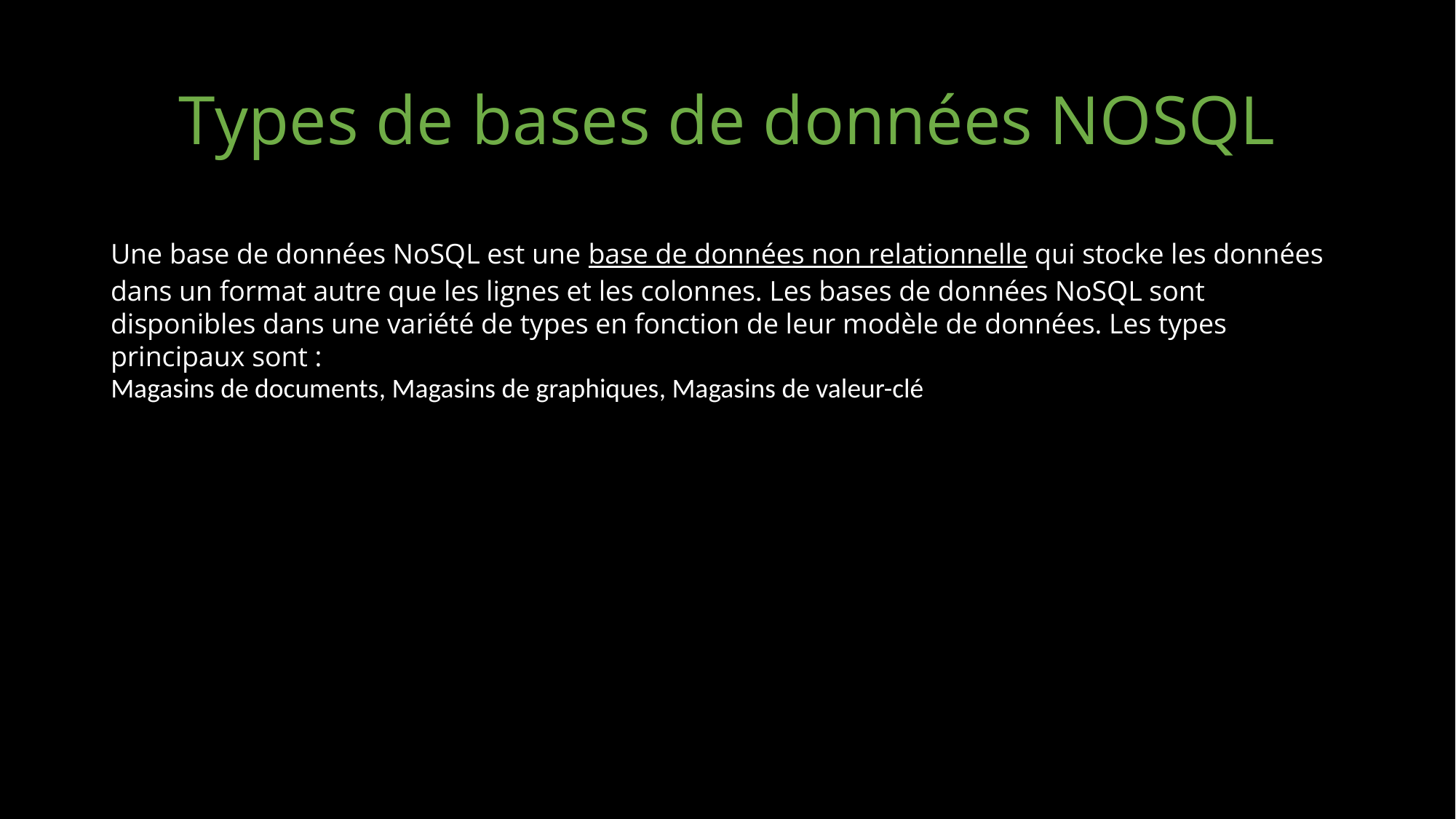

# Types de bases de données NOSQL
Une base de données NoSQL est une base de données non relationnelle qui stocke les données dans un format autre que les lignes et les colonnes. Les bases de données NoSQL sont disponibles dans une variété de types en fonction de leur modèle de données. Les types principaux sont :
Magasins de documents, Magasins de graphiques, Magasins de valeur-clé